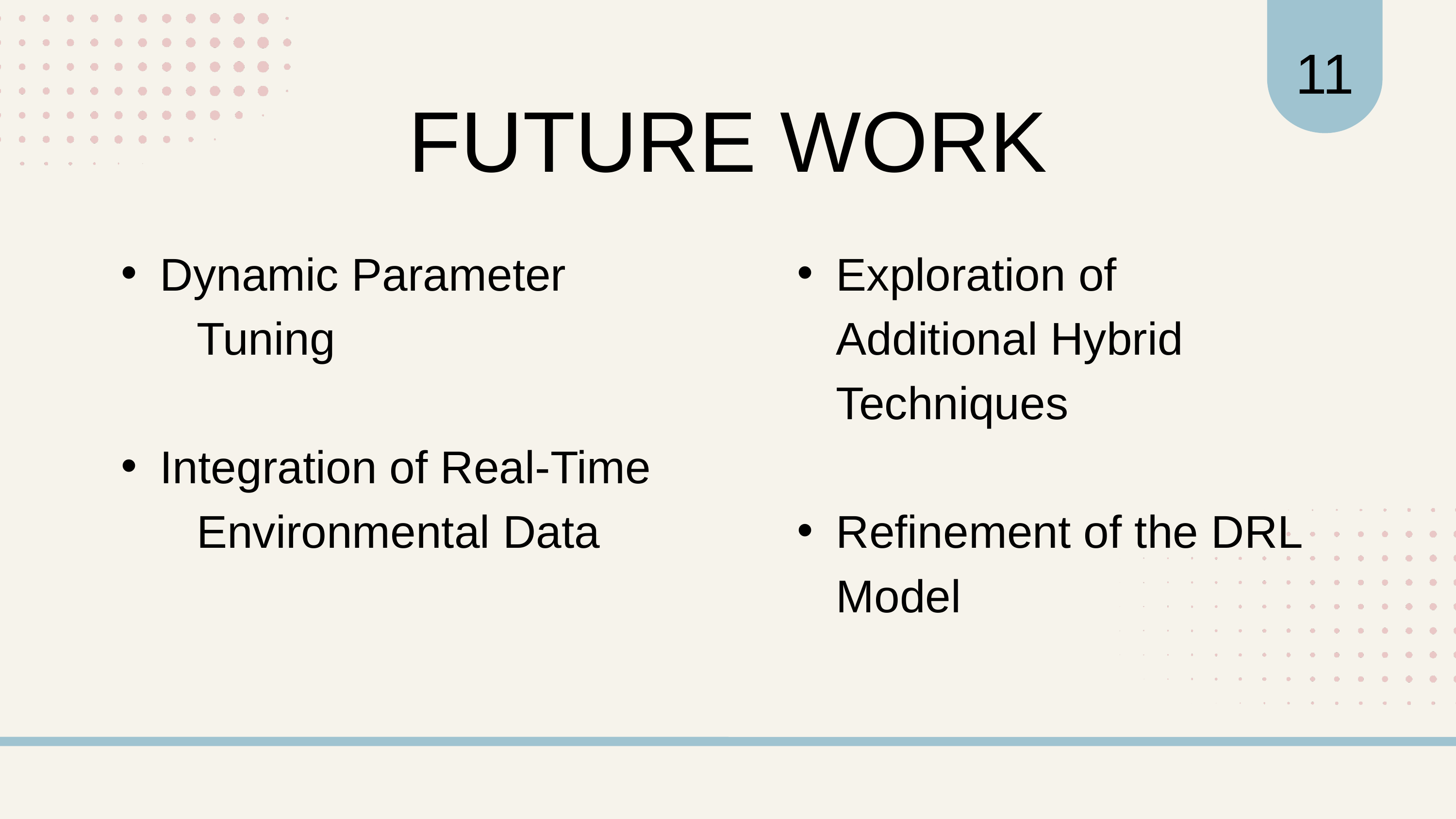

11

FUTURE WORK
Dynamic Parameter
         Tuning

Integration of Real-Time
         Environmental Data

Exploration of Additional Hybrid Techniques

Refinement of the DRL Model